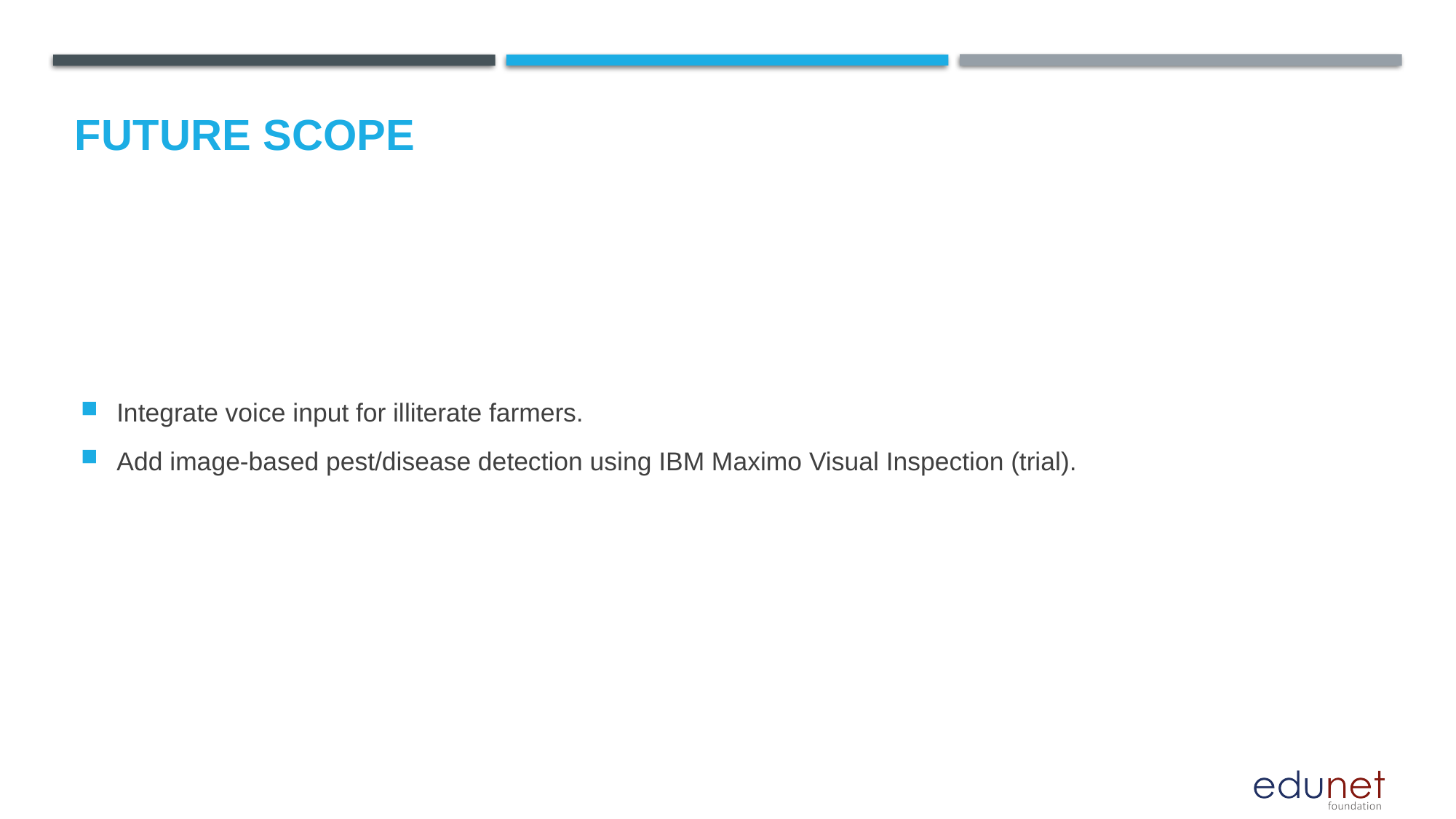

Future scope
Integrate voice input for illiterate farmers.
Add image-based pest/disease detection using IBM Maximo Visual Inspection (trial).